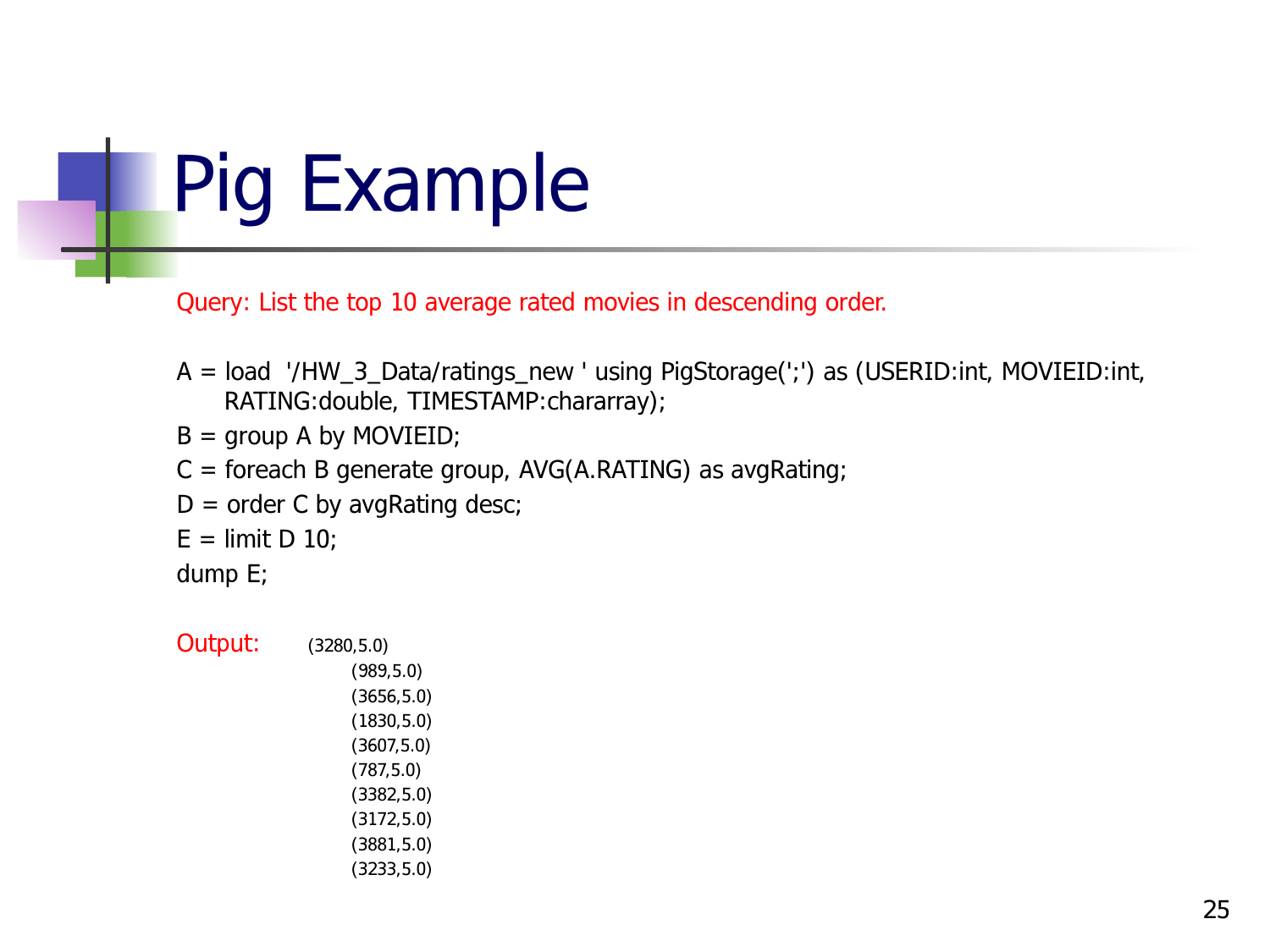

# Pig Example
Query: List the top 10 average rated movies in descending order.

A = load  '/HW_3_Data/ratings_new ' using PigStorage(';') as (USERID:int, MOVIEID:int, RATING:double, TIMESTAMP:chararray);
B = group A by MOVIEID;
C = foreach B generate group, AVG(A.RATING) as avgRating;
D = order C by avgRating desc;
E = limit D 10;
dump E;

Output:      (3280,5.0)
		(989,5.0)
		(3656,5.0)
		(1830,5.0)
		(3607,5.0)
		(787,5.0)
		(3382,5.0)
		(3172,5.0)
		(3881,5.0)
		(3233,5.0)
25